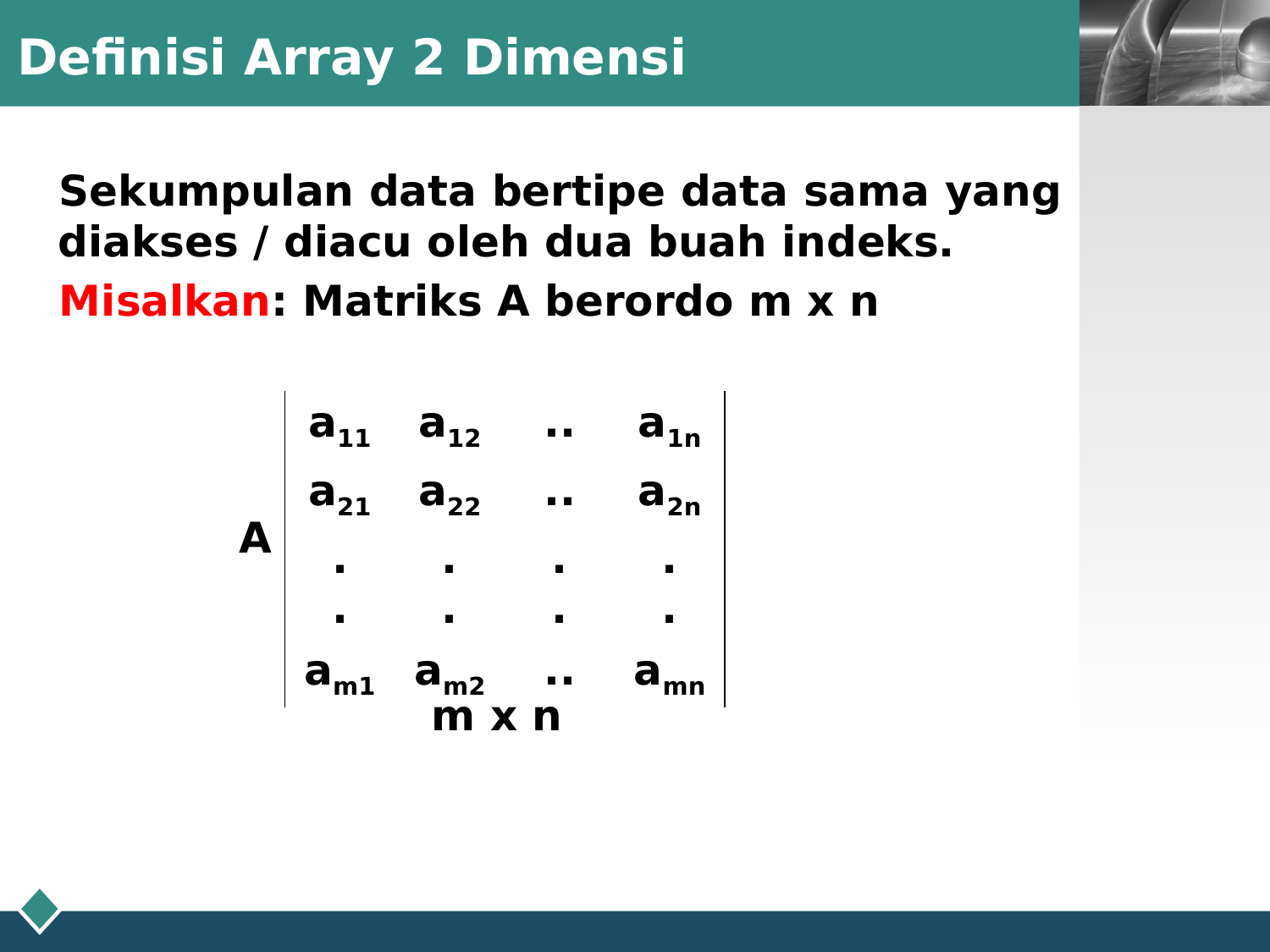

# Definisi Array 2 Dimensi
Sekumpulan data bertipe data sama yang diakses / diacu oleh dua buah indeks.
Misalkan: Matriks A berordo m x n

   A

                m x n

| a11 | a12 | .. | a1n |
| --- | --- | --- | --- |
| a21 | a22 | .. | a2n |
| . . | . . | . . | . . |
| am1 | am2 | .. | amn |